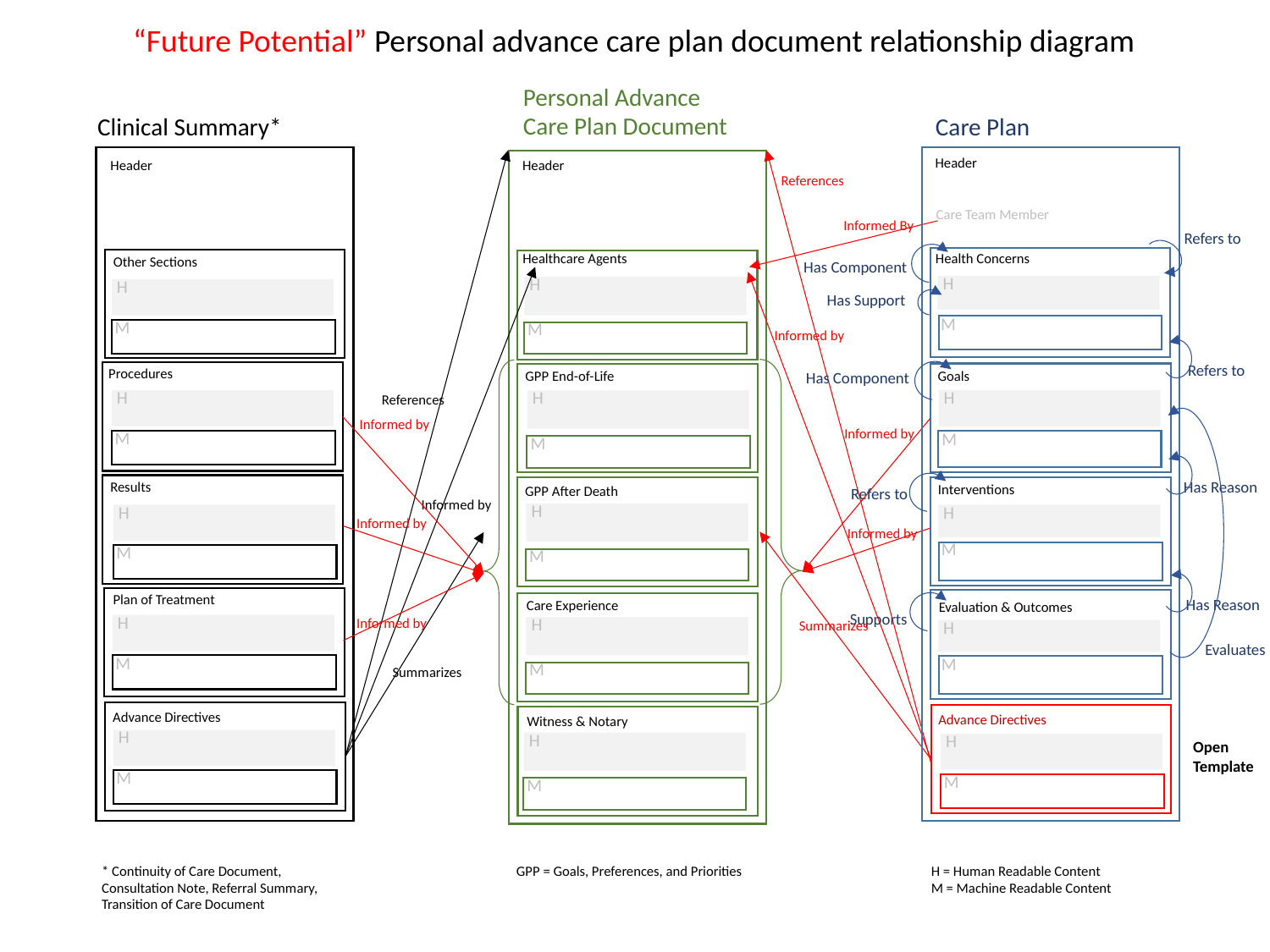

“Future Potential” Personal advance care plan document relationship diagram
Personal Advance
Care Plan Document
Clinical Summary*
Care Plan

Header
Care Team Member
Refers to

Health Concerns

Has Component
H

Has Support

M

Refers to
Goals

Has Component

H

M

Has Reason

Interventions

Refers to
H

M

Has Reason

Evaluation & Outcomes

Supports
H

Evaluates
M

Header
Header

References
Informed By
Healthcare Agents
Other Sections

H

M

H

M

Informed by
Procedures

GPP End-of-Life

H
H

M

References

Informed by
Informed by
M

Results

GPP After Death

Informed by
H

M

H

Informed by
Informed by
M

Plan of Treatment

Care Experience

H
H

M

Informed by
Summarizes

M

Summarizes
Advance Directives

Advance Directives

Witness & Notary

H
H

M

H

Open
Template

M
M

* Continuity of Care Document, Consultation Note, Referral Summary, Transition of Care Document
GPP = Goals, Preferences, and Priorities
H = Human Readable Content
M = Machine Readable Content